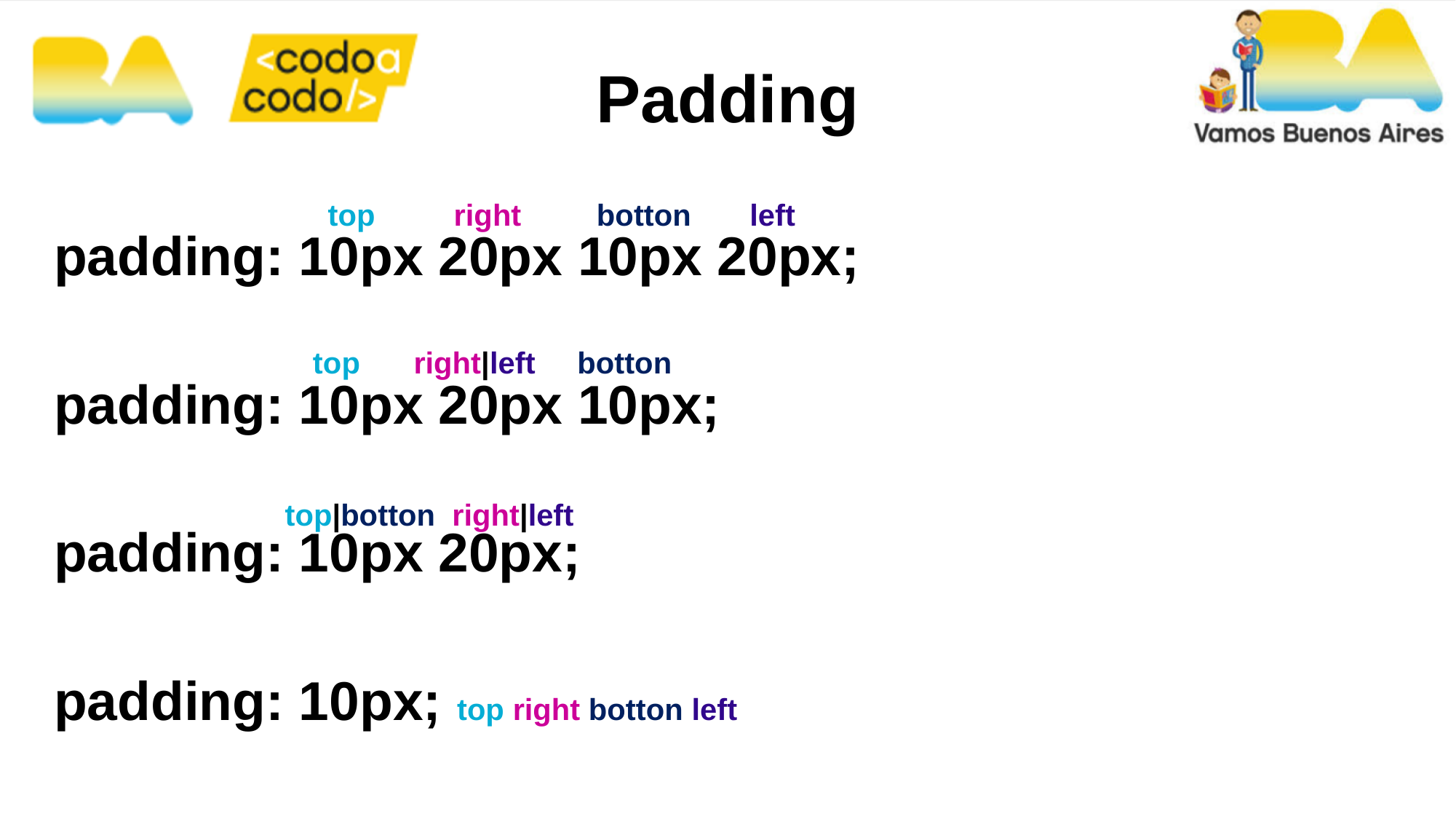

Padding

padding: 10px 20px 10px 20px;

padding: 10px 20px 10px;

padding: 10px 20px;

padding: 10px; top right botton left

       top	         right         botton       left

       top	      right|left     botton

    top|botton  right|left